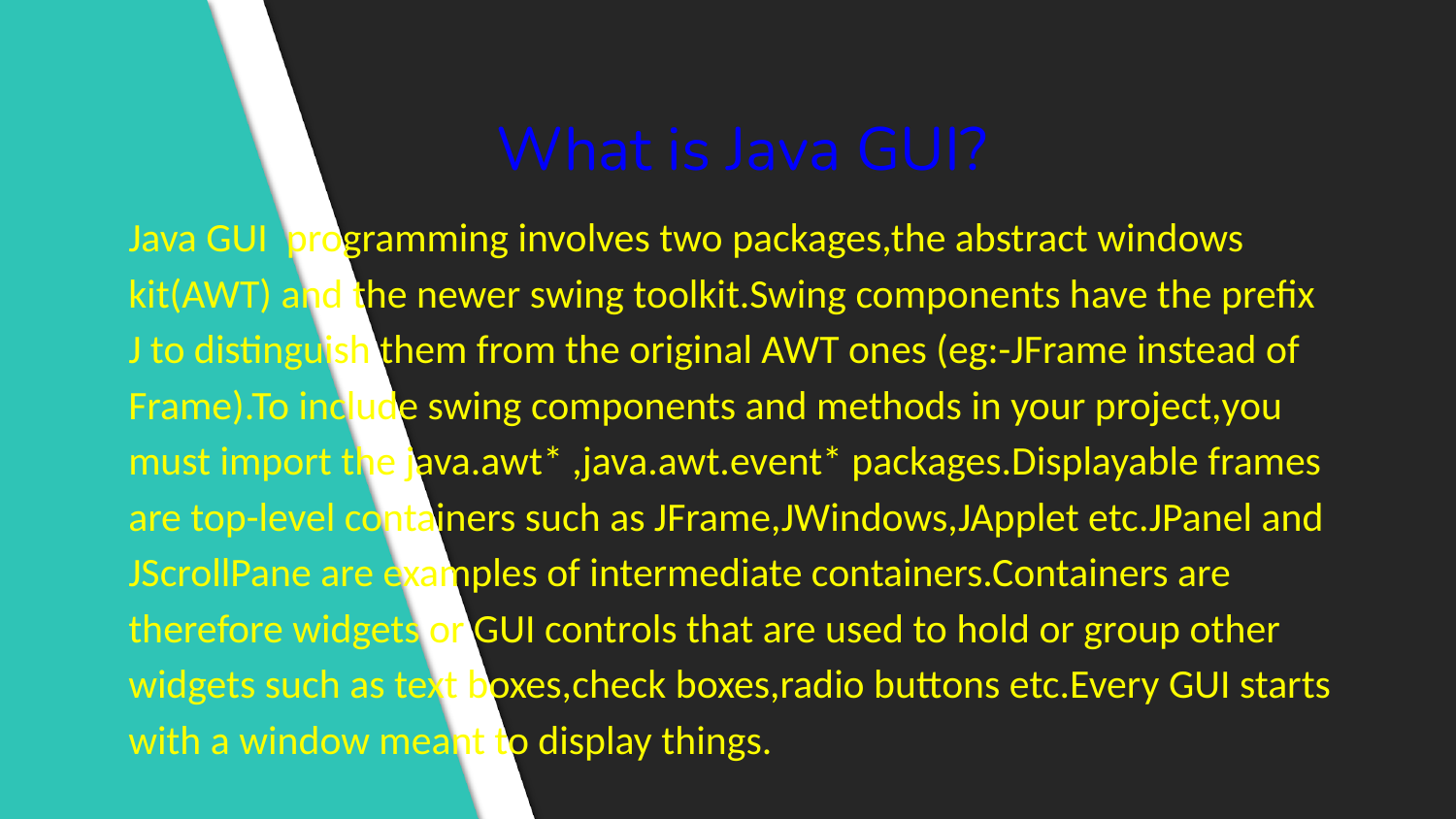

# What is Java GUI?
Java GUI  programming involves two packages,the abstract windows kit(AWT) and the newer swing toolkit.Swing components have the prefix J to distinguish them from the original AWT ones (eg:-JFrame instead of Frame).To include swing components and methods in your project,you must import the java.awt* ,java.awt.event* packages.Displayable frames are top-level containers such as JFrame,JWindows,JApplet etc.JPanel and JScrollPane are examples of intermediate containers.Containers are therefore widgets or GUI controls that are used to hold or group other widgets such as text boxes,check boxes,radio buttons etc.Every GUI starts with a window meant to display things.